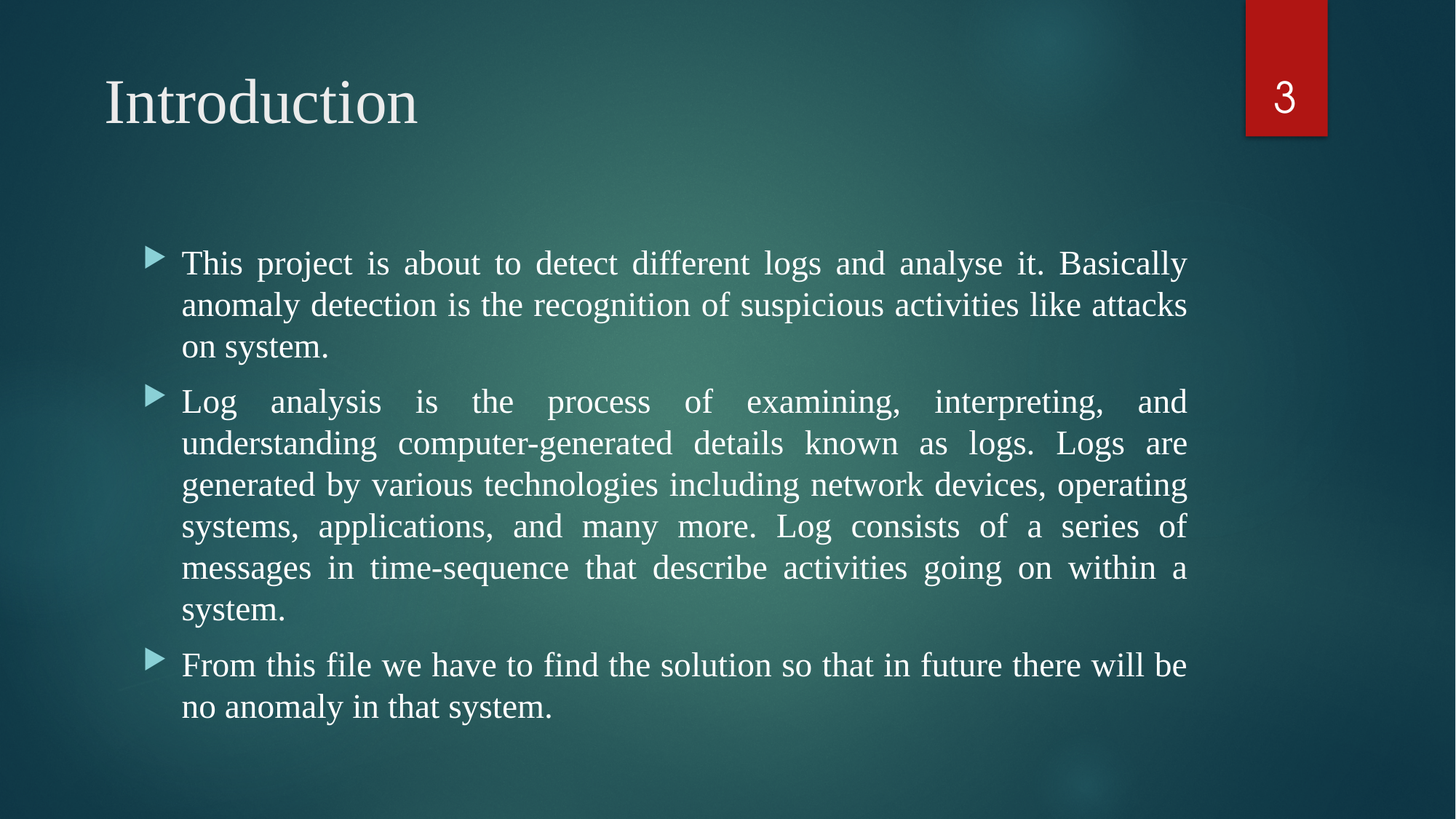

3
# Introduction
This project is about to detect different logs and analyse it. Basically anomaly detection is the recognition of suspicious activities like attacks on system.
Log analysis is the process of examining, interpreting, and understanding computer-generated details known as logs. Logs are generated by various technologies including network devices, operating systems, applications, and many more. Log consists of a series of messages in time-sequence that describe activities going on within a system.
From this file we have to find the solution so that in future there will be no anomaly in that system.